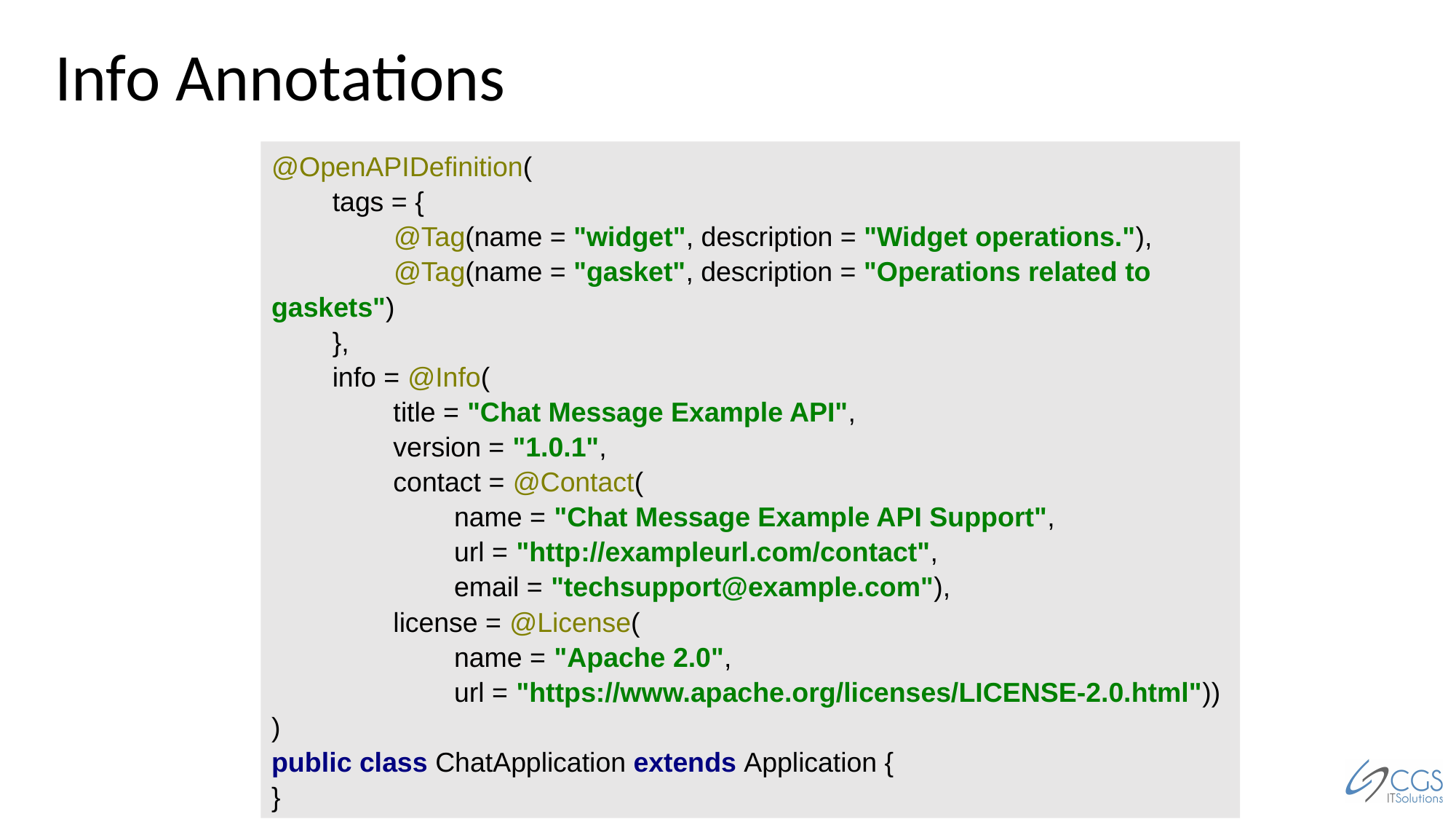

# Info Annotations
@OpenAPIDefinition(
        tags = {
                @Tag(name = "widget", description = "Widget operations."),
                @Tag(name = "gasket", description = "Operations related to gaskets")
        },
        info = @Info(
                title = "Chat Message Example API",
                version = "1.0.1",
                contact = @Contact(
                        name = "Chat Message Example API Support",
                        url = "http://exampleurl.com/contact",
                        email = "techsupport@example.com"),
                license = @License(
                        name = "Apache 2.0",
                        url = "https://www.apache.org/licenses/LICENSE-2.0.html"))
)
public class ChatApplication extends Application {
}